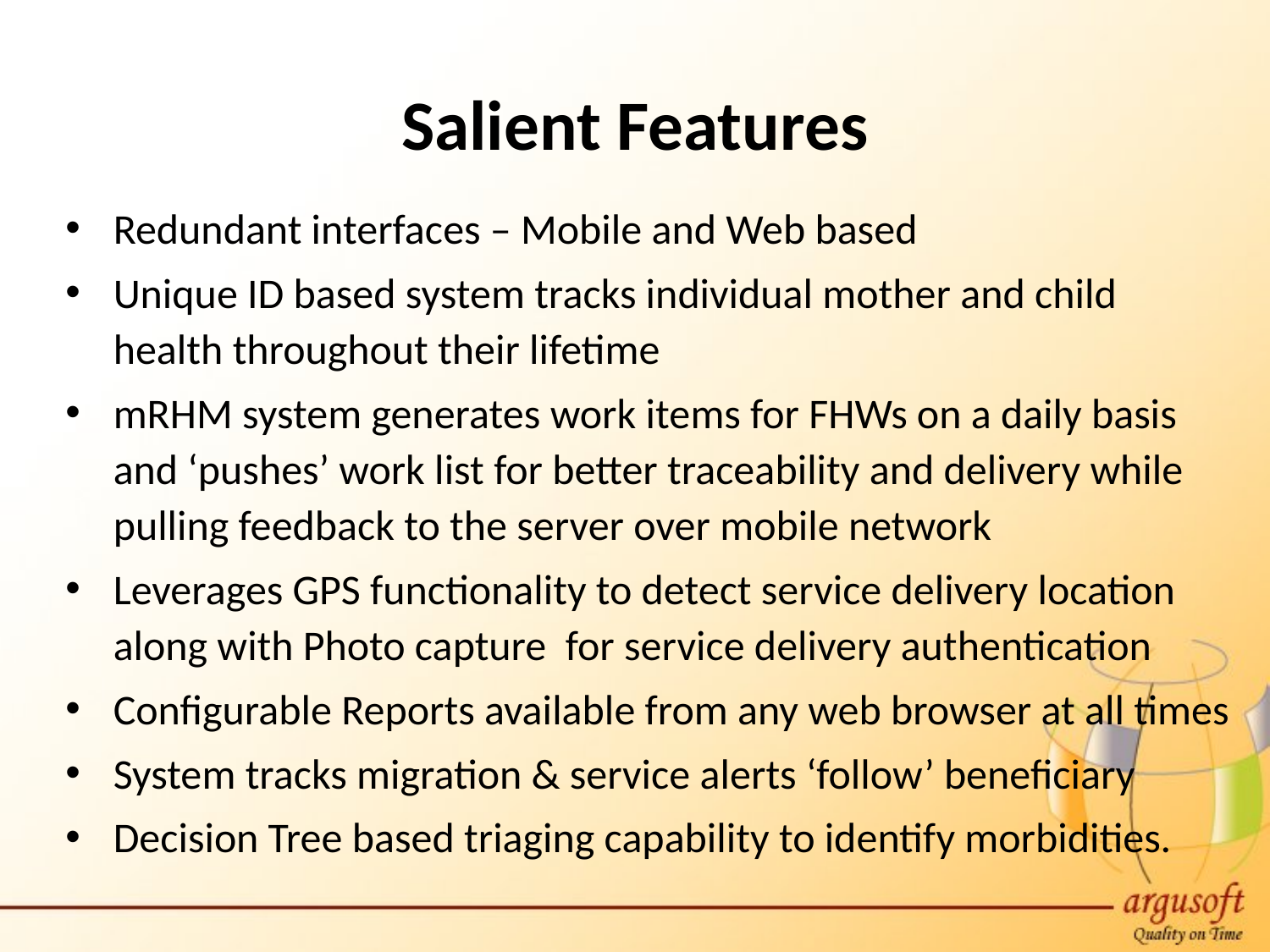

Salient Features
Redundant interfaces – Mobile and Web based
Unique ID based system tracks individual mother and child health throughout their lifetime
mRHM system generates work items for FHWs on a daily basis and ‘pushes’ work list for better traceability and delivery while pulling feedback to the server over mobile network
Leverages GPS functionality to detect service delivery location along with Photo capture  for service delivery authentication
Configurable Reports available from any web browser at all times
System tracks migration & service alerts ‘follow’ beneficiary
Decision Tree based triaging capability to identify morbidities.